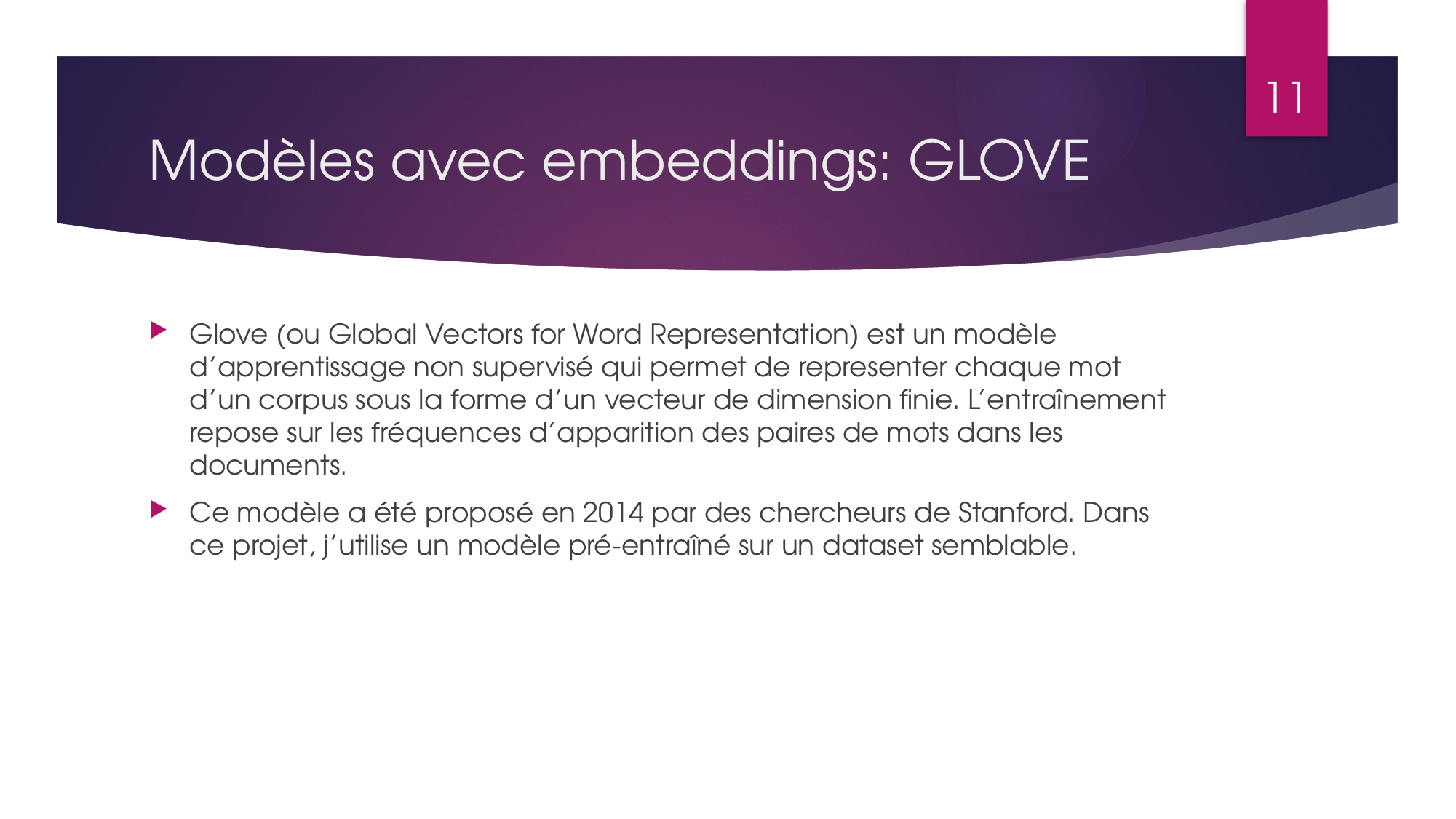

11
# Modèles avec embeddings: GLOVE
Glove (ou Global Vectors for Word Representation) est un modèle d’apprentissage non supervisé qui permet de representer chaque mot d’un corpus sous la forme d’un vecteur de dimension finie. L’entraînement repose sur les fréquences d’apparition des paires de mots dans les documents.
Ce modèle a été proposé en 2014 par des chercheurs de Stanford. Dans ce projet, j’utilise un modèle pré-entraîné sur un dataset semblable.